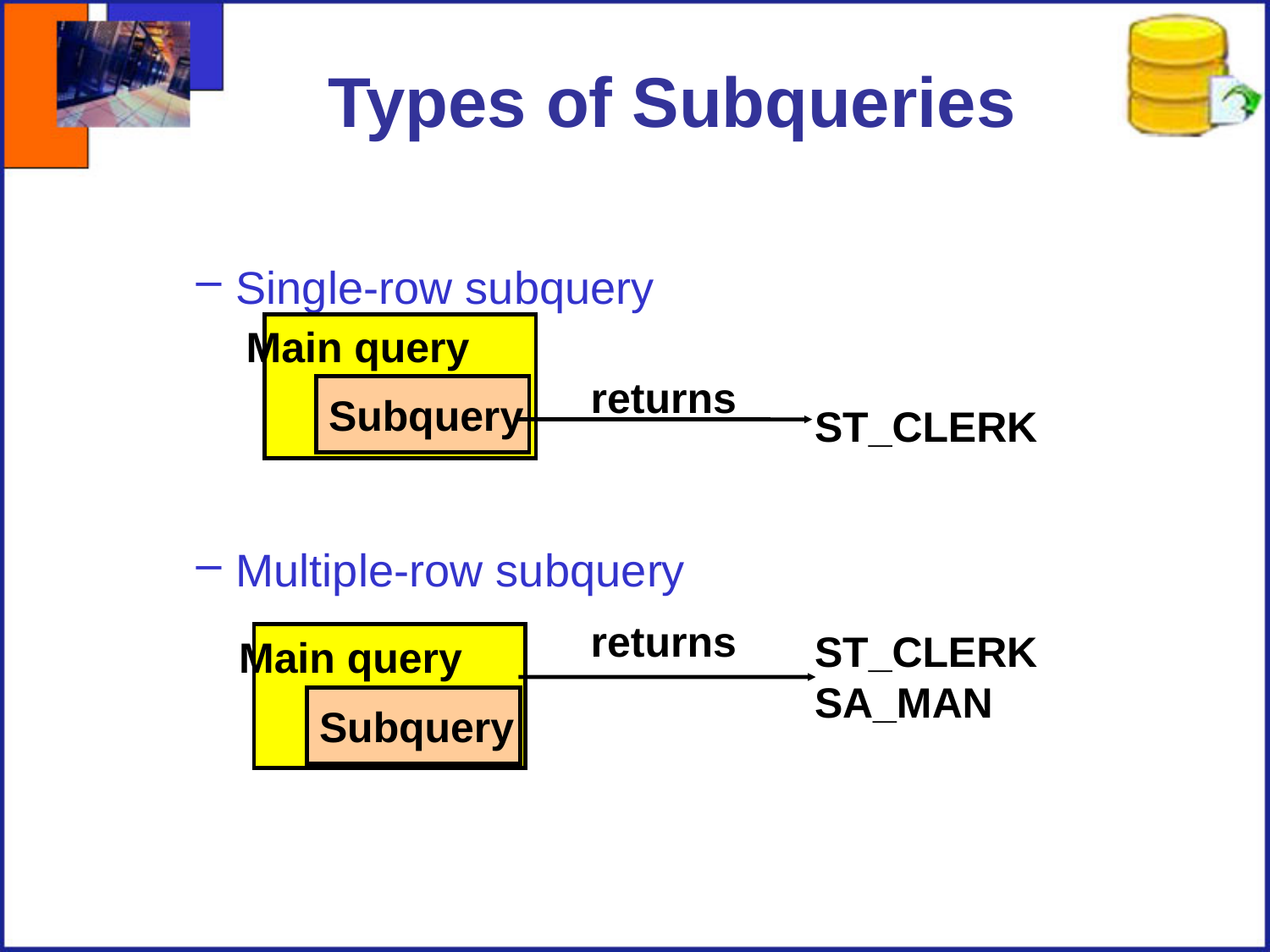

# Types of Subqueries
Single-row subquery

Multiple-row subquery
Main query

returns
Subquery

ST_CLERK

returns
ST_CLERK
SA_MAN

Main query

Subquery